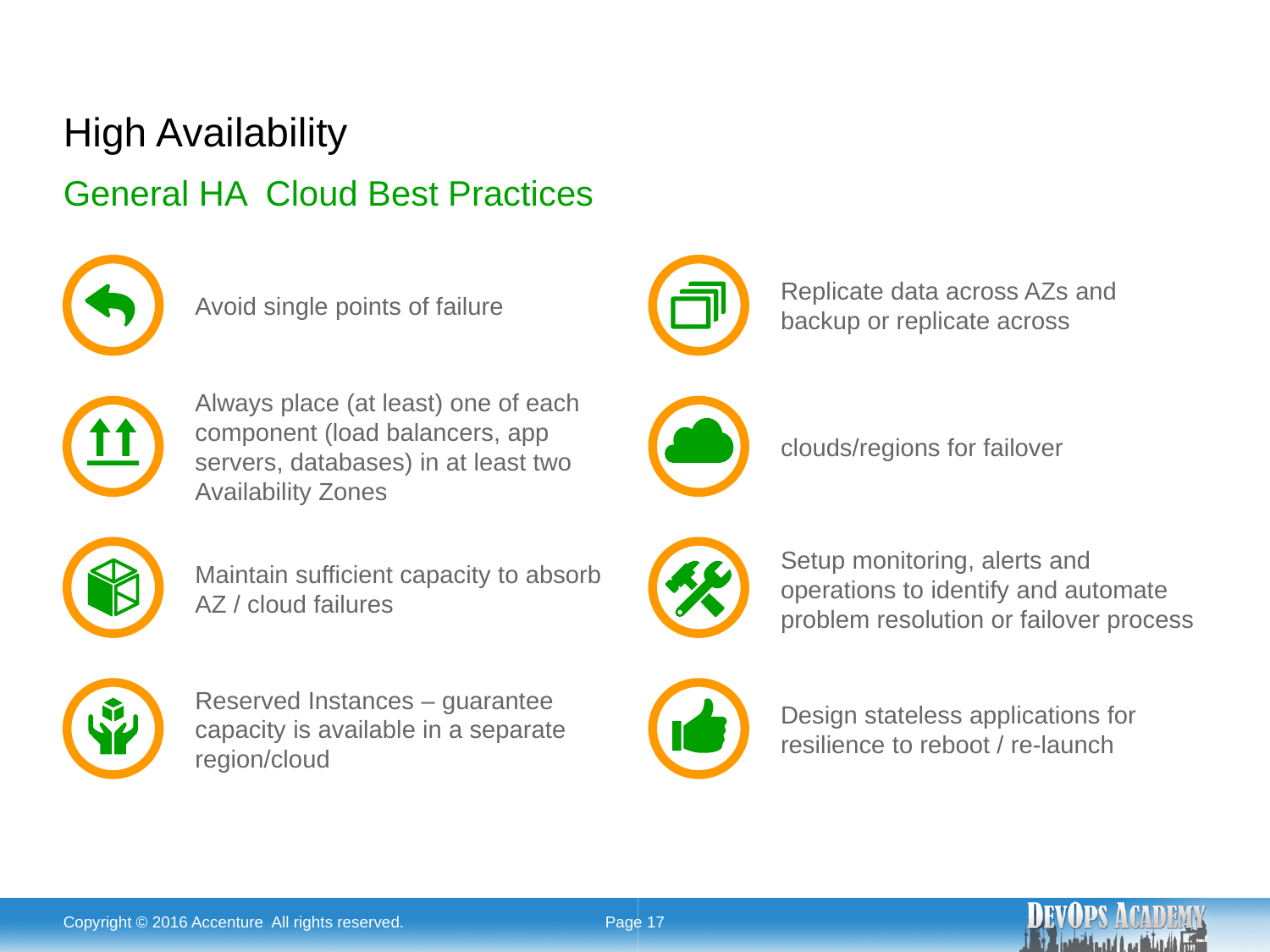

# High Availability
General HA  Cloud Best Practices

Replicate data across AZs and backup or replicate across

Avoid single points of failure
Always place (at least) one of each component (load balancers, app servers, databases) in at least two Availability Zones

clouds/regions for failover
Setup monitoring, alerts and operations to identify and automate problem resolution or failover process

Maintain sufficient capacity to absorb AZ / cloud failures

Reserved Instances – guarantee capacity is available in a separate region/cloud

Design stateless applications for resilience to reboot / re-launch

Copyright © 2016 Accenture  All rights reserved.
Page 17